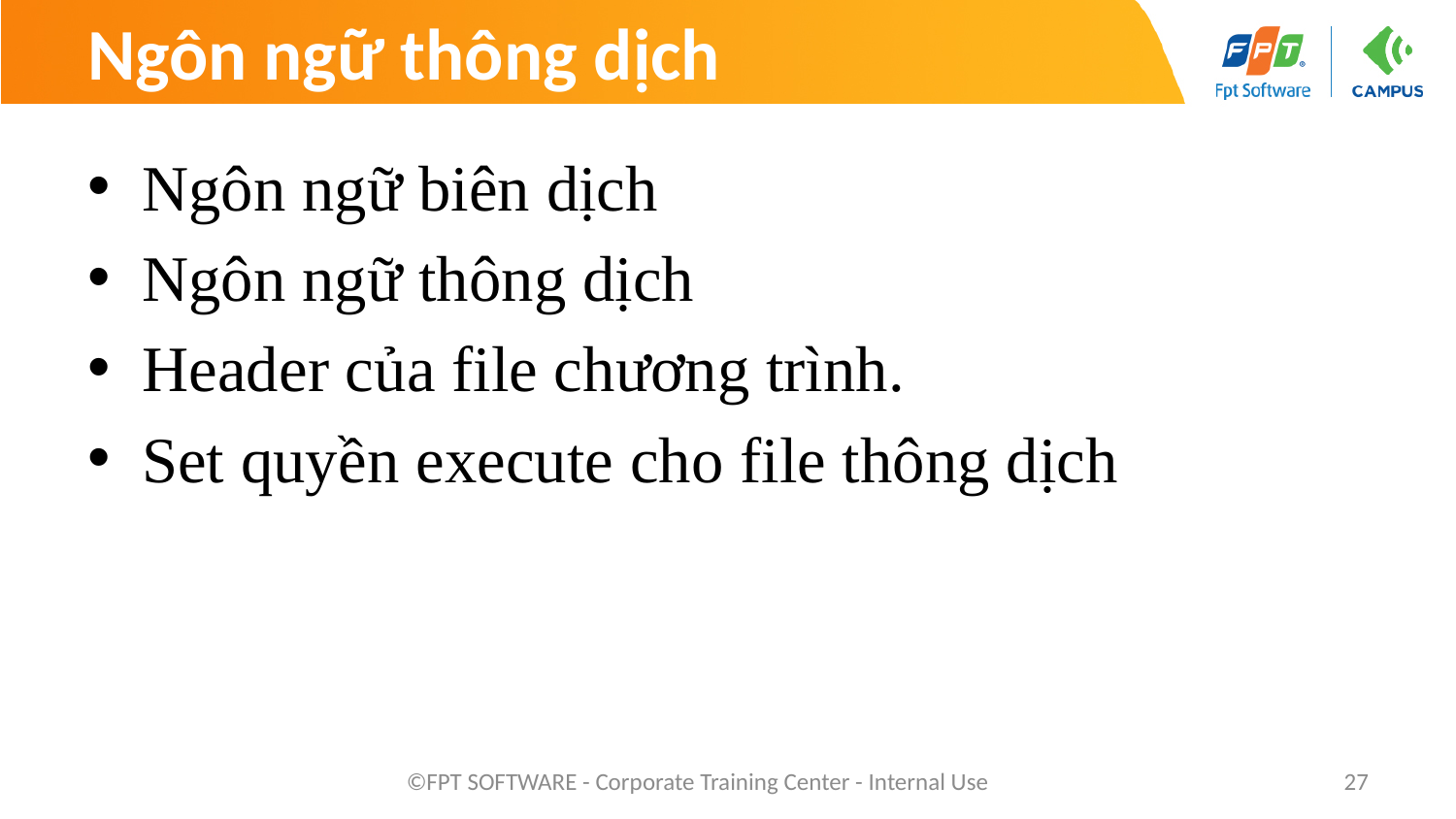

# Ngôn ngữ thông dịch
Ngôn ngữ biên dịch
Ngôn ngữ thông dịch
Header của file chương trình.
Set quyền execute cho file thông dịch
©FPT SOFTWARE - Corporate Training Center - Internal Use
27